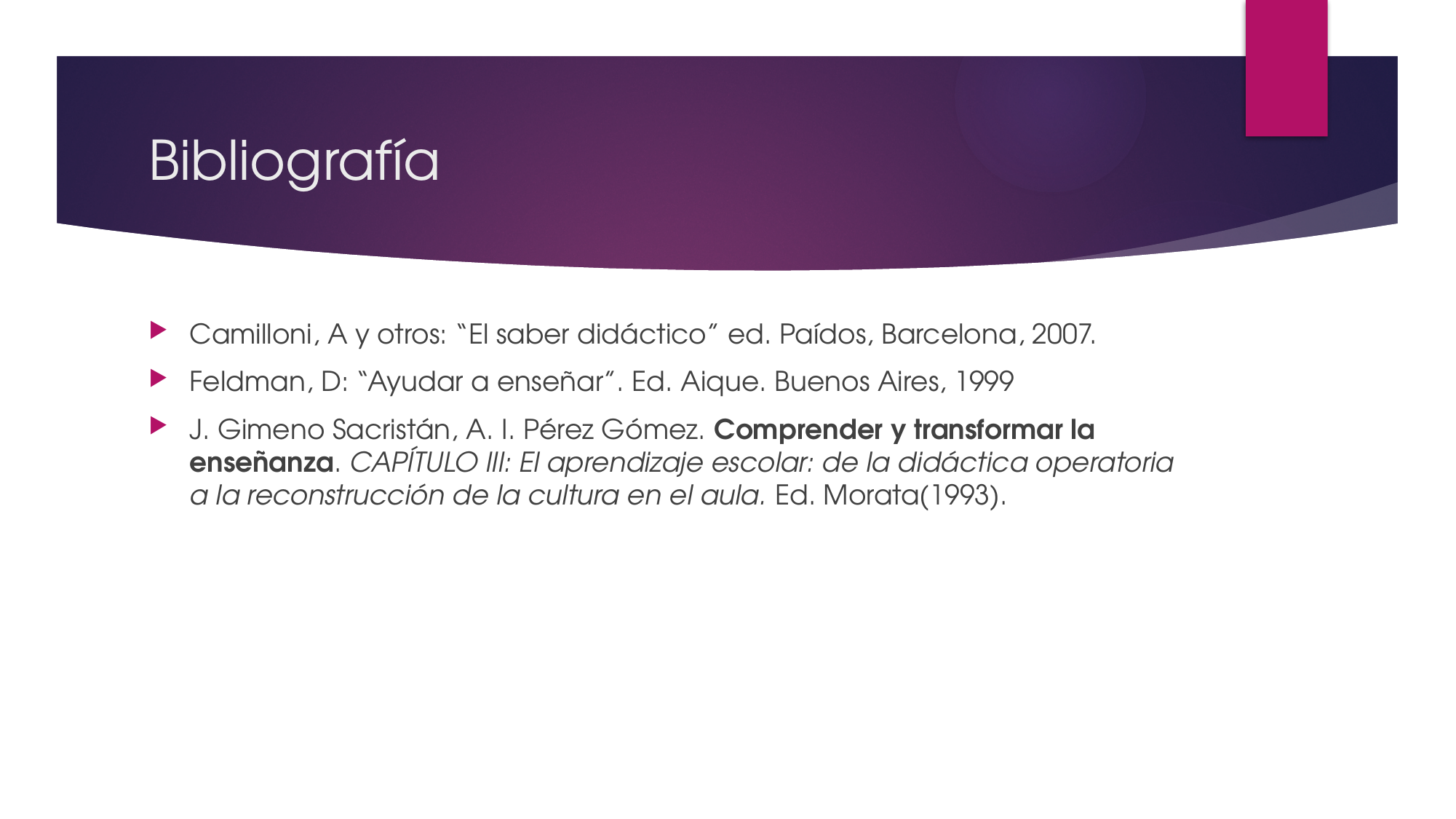

# Bibliografía
Camilloni, A y otros: “El saber didáctico” ed. Paídos, Barcelona, 2007.
Feldman, D: “Ayudar a enseñar”. Ed. Aique. Buenos Aires, 1999
J. Gimeno Sacristán, A. I. Pérez Gómez. Comprender y transformar la enseñanza. CAPÍTULO III: El aprendizaje escolar: de la didáctica operatoria a la reconstrucción de la cultura en el aula. Ed. Morata(1993).